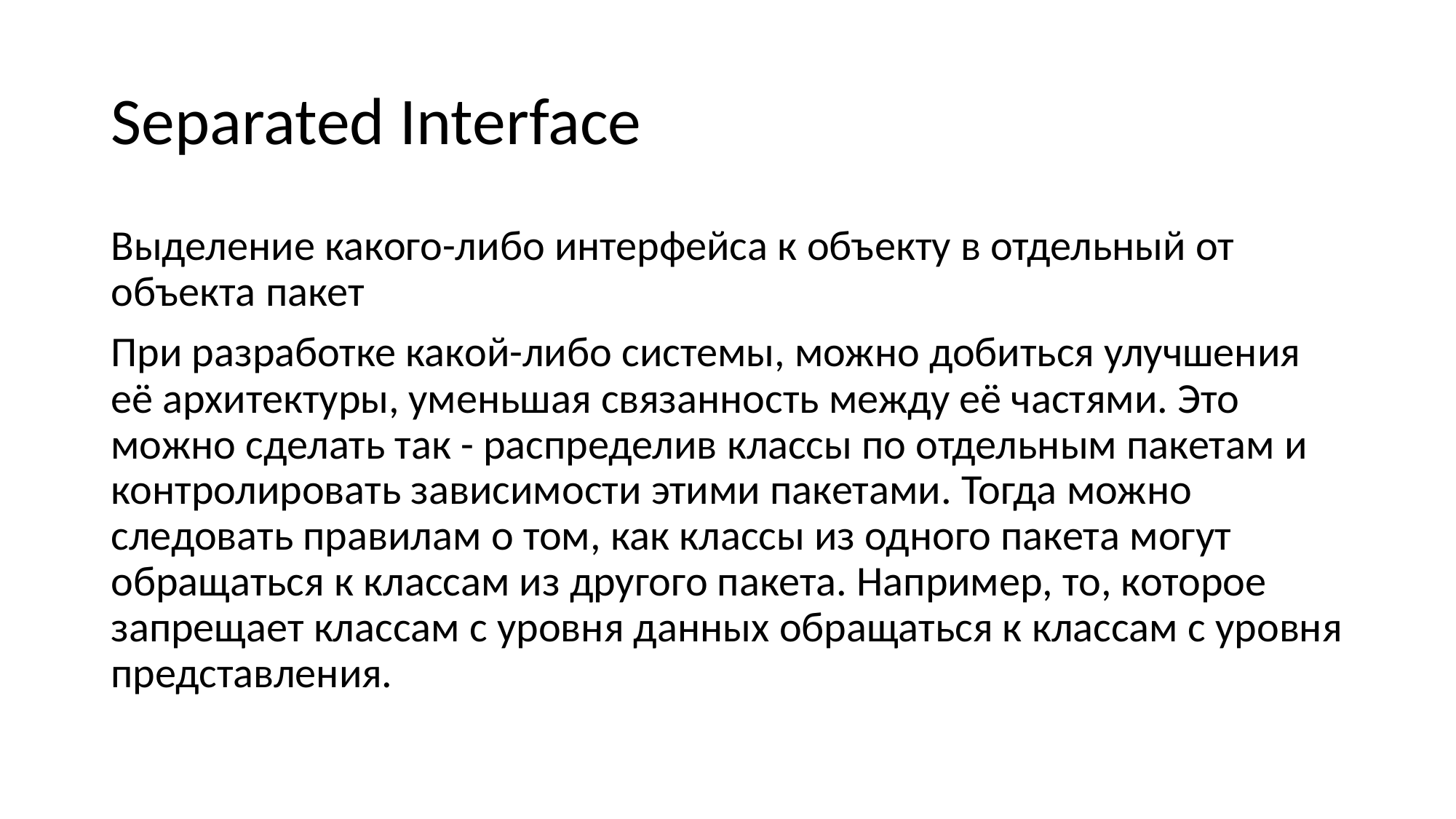

# Separated Interface
Выделение какого-либо интерфейса к объекту в отдельный от объекта пакет
При разработке какой-либо системы, можно добиться улучшения её архитектуры, уменьшая связанность между её частями. Это можно сделать так - распределив классы по отдельным пакетам и контролировать зависимости этими пакетами. Тогда можно следовать правилам о том, как классы из одного пакета могут обращаться к классам из другого пакета. Например, то, которое запрещает классам с уровня данных обращаться к классам с уровня представления.